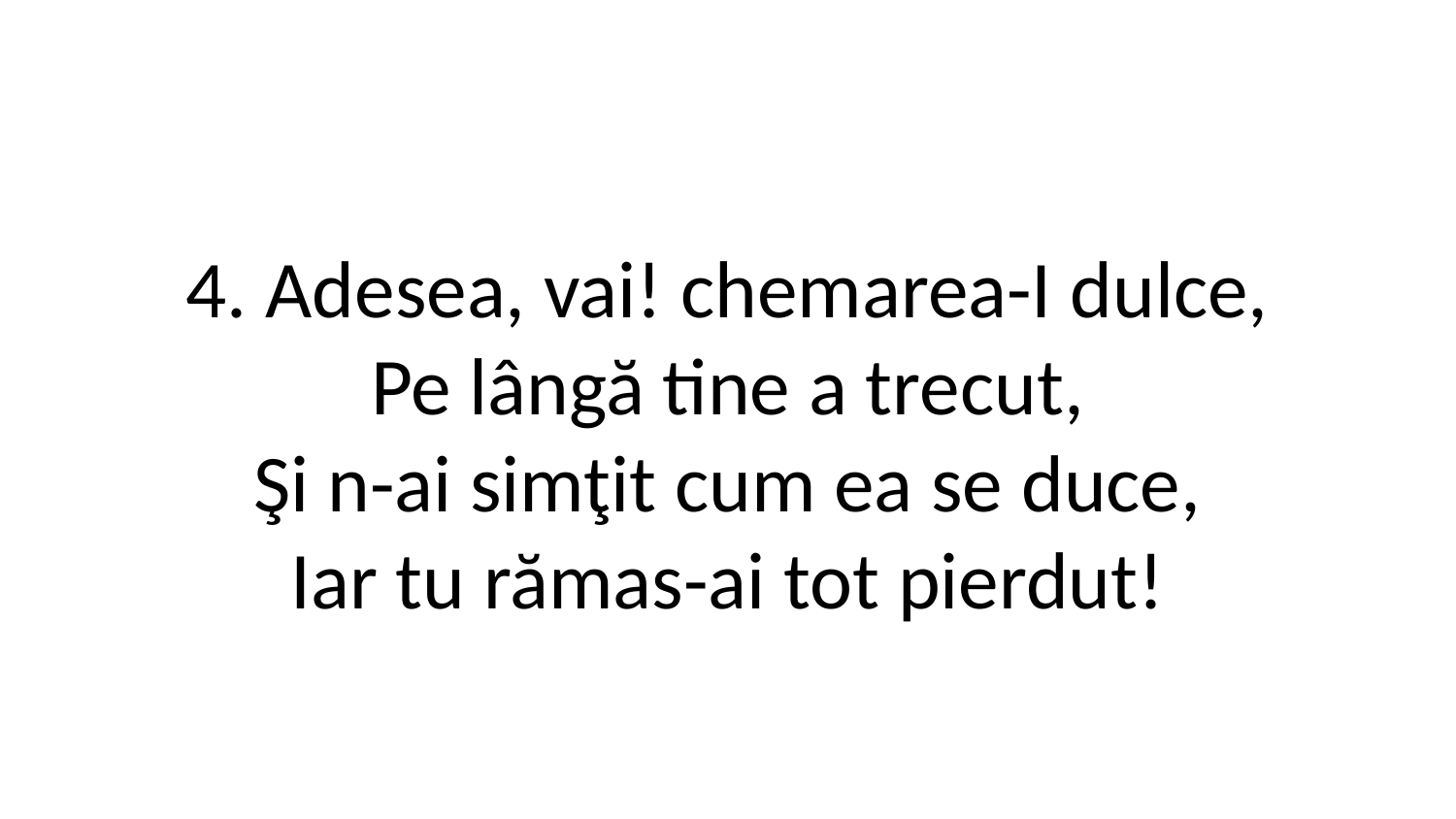

4. Adesea, vai! chemarea-I dulce,
Pe lângă tine a trecut,
Şi n-ai simţit cum ea se duce,
Iar tu rămas-ai tot pierdut!